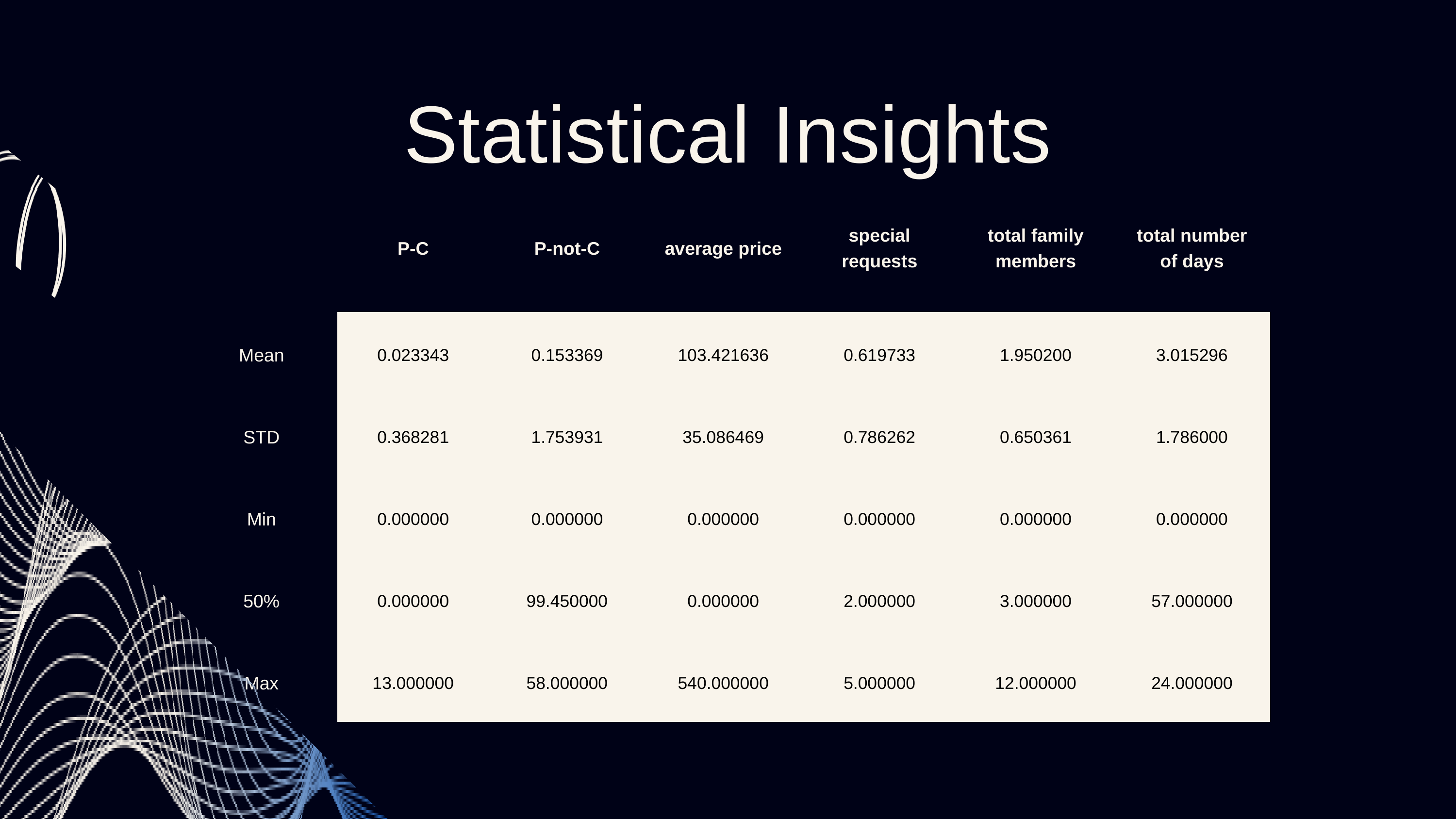

Statistical Insights
|  | P-C | P-not-C | average price | special requests | total family members | total number of days |
| --- | --- | --- | --- | --- | --- | --- |
| Mean | 0.023343 | 0.153369 | 103.421636 | 0.619733 | 1.950200 | 3.015296 |
| STD | 0.368281 | 1.753931 | 35.086469 | 0.786262 | 0.650361 | 1.786000 |
| Min | 0.000000 | 0.000000 | 0.000000 | 0.000000 | 0.000000 | 0.000000 |
| 50% | 0.000000 | 99.450000 | 0.000000 | 2.000000 | 3.000000 | 57.000000 |
| Max | 13.000000 | 58.000000 | 540.000000 | 5.000000 | 12.000000 | 24.000000 |